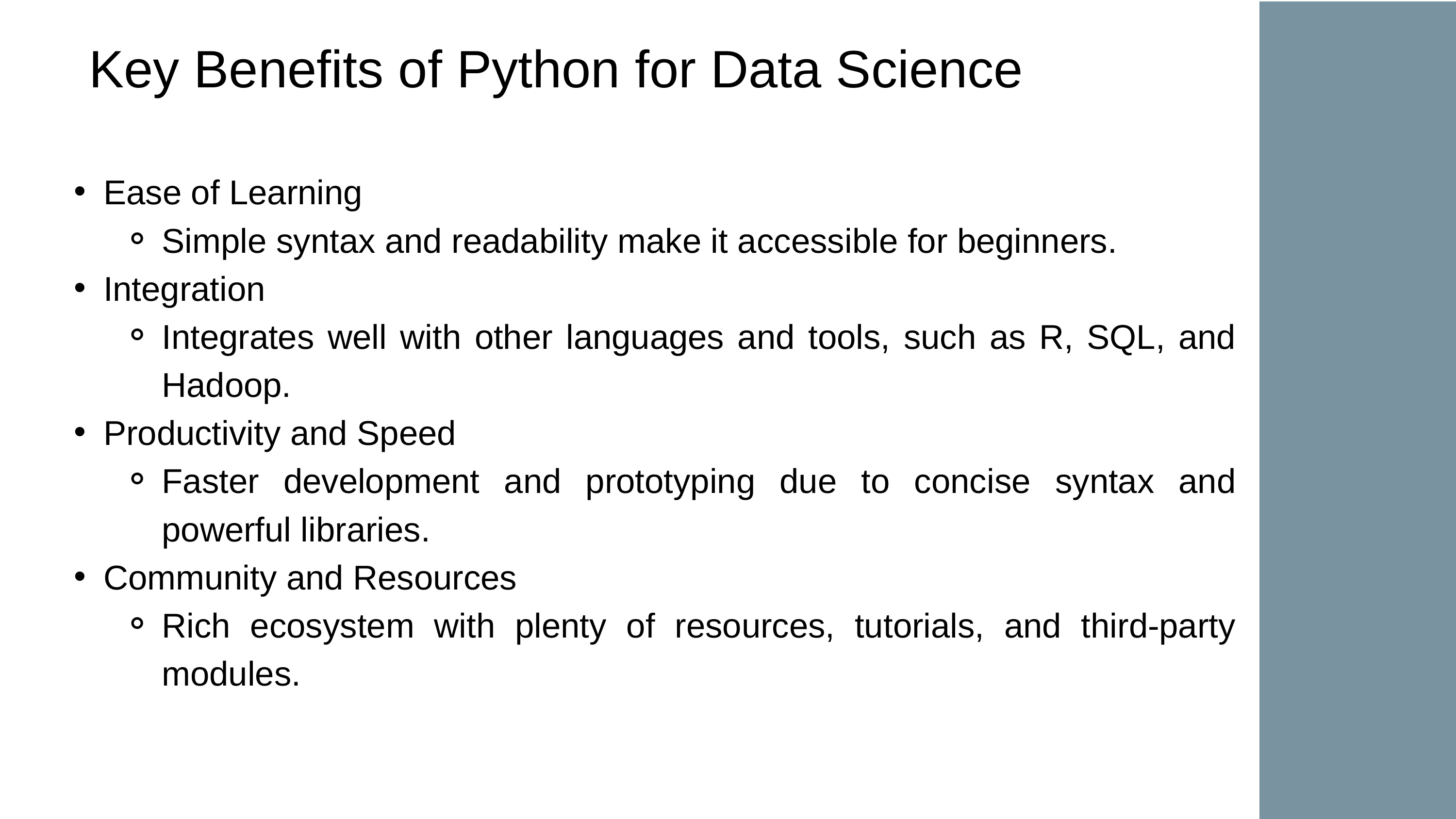

Key Benefits of Python for Data Science

Ease of Learning
Simple syntax and readability make it accessible for beginners.
Integration
Integrates well with other languages and tools, such as R, SQL, and Hadoop.
Productivity and Speed
Faster development and prototyping due to concise syntax and powerful libraries.
Community and Resources
Rich ecosystem with plenty of resources, tutorials, and third-party modules.